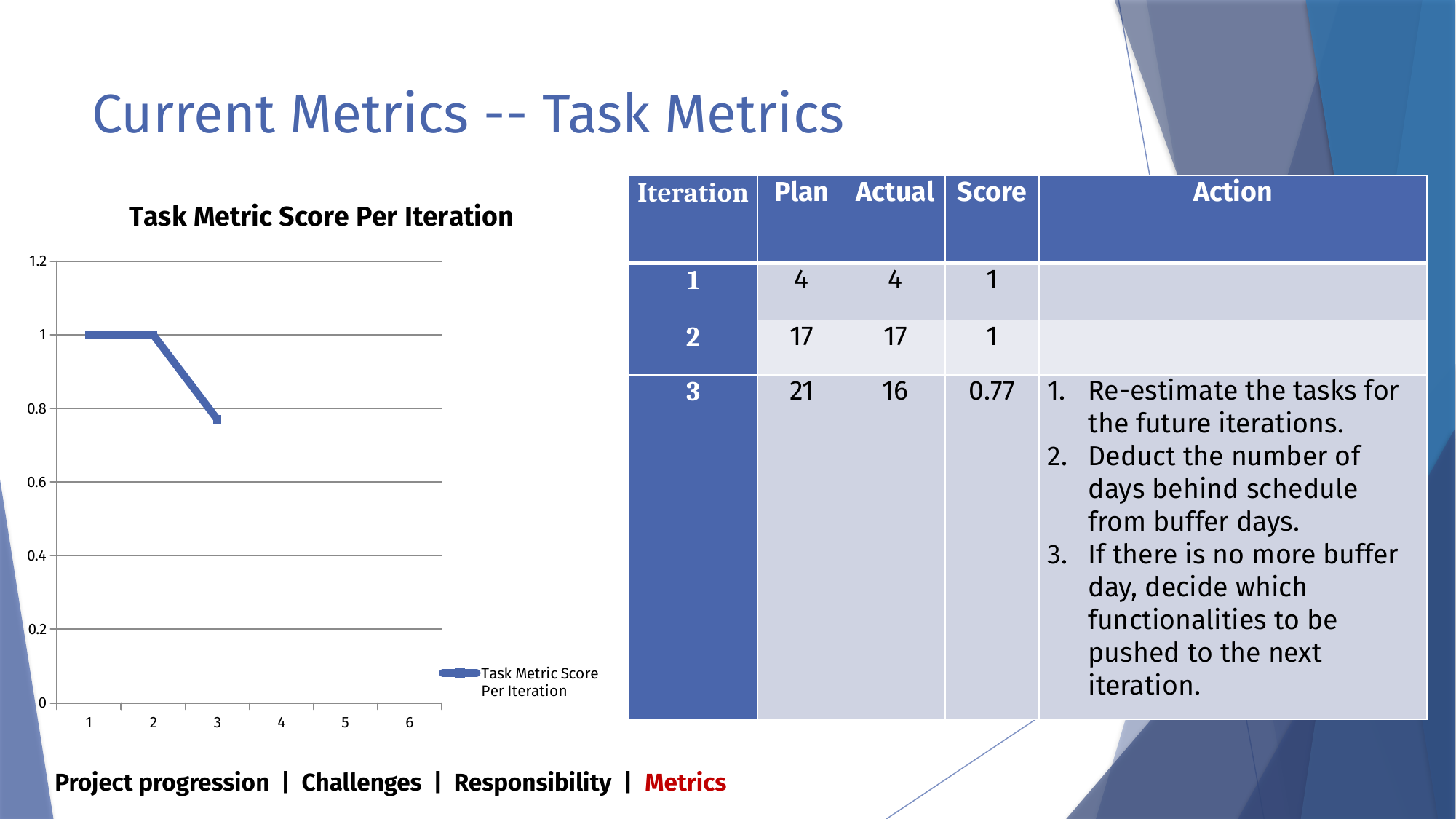

# Current Metrics -- Task Metrics

### Chart:

| Category | Task Metric Score Per Iteration |
|---|---|
| 1 | 1.0 |
| 2 | 1.0 |
| 3 | 0.77 |
| 4 | None |
| 5 | None |
| 6 | None |
| Iteration | Plan | Actual | Score | Action |
| --- | --- | --- | --- | --- |
| 1 | 4 | 4 | 1 |  |
| 2 | 17 | 17 | 1 |  |
| 3 | 21 | 16 | 0.77 | Re-estimate the tasks for the future iterations. Deduct the number of days behind schedule from buffer days. If there is no more buffer day, decide which functionalities to be pushed to the next iteration. |
Project progression  |  Challenges  |  Responsibility  |  Metrics